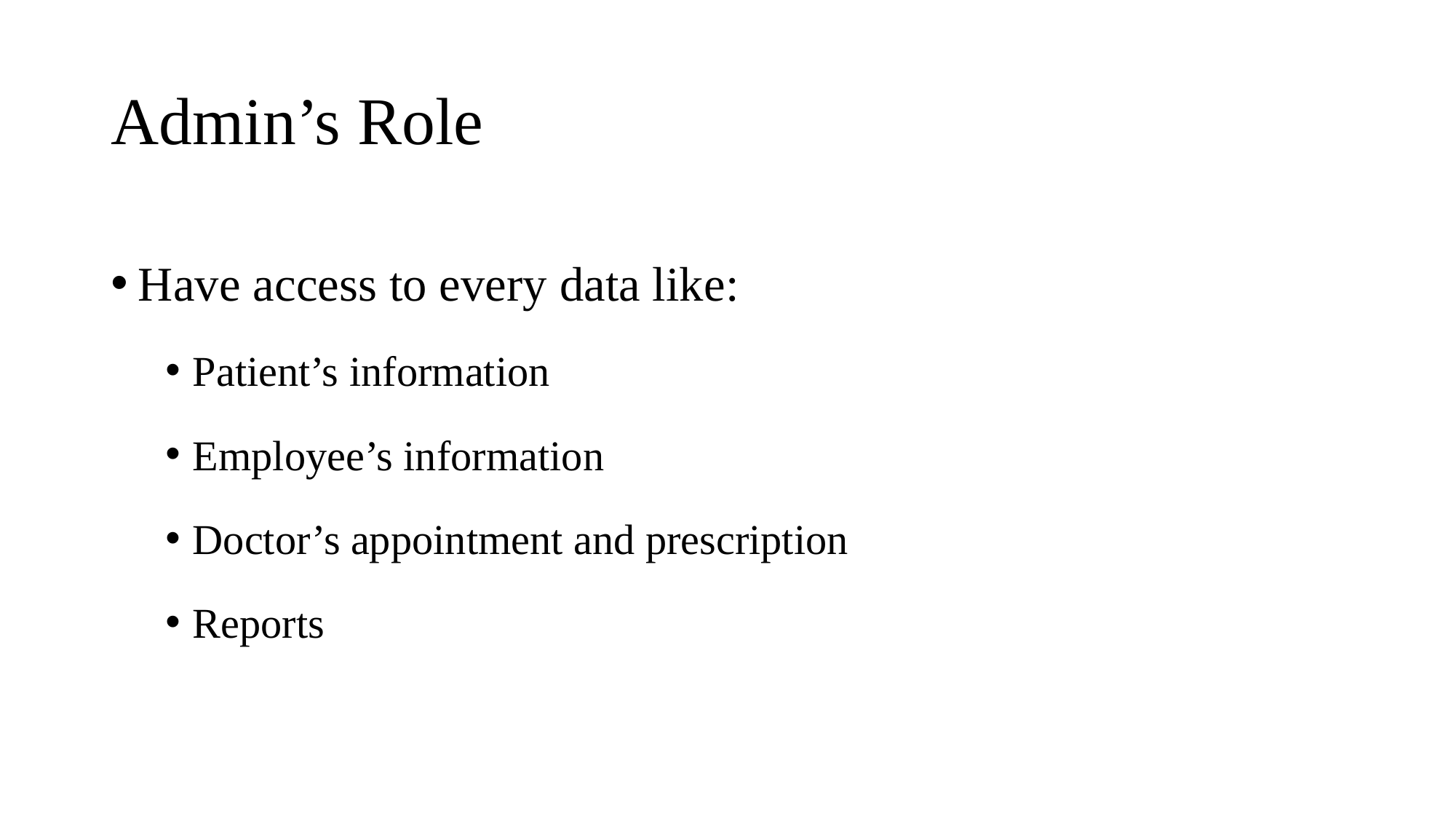

# Admin’s Role
Have access to every data like:
Patient’s information
Employee’s information
Doctor’s appointment and prescription
Reports